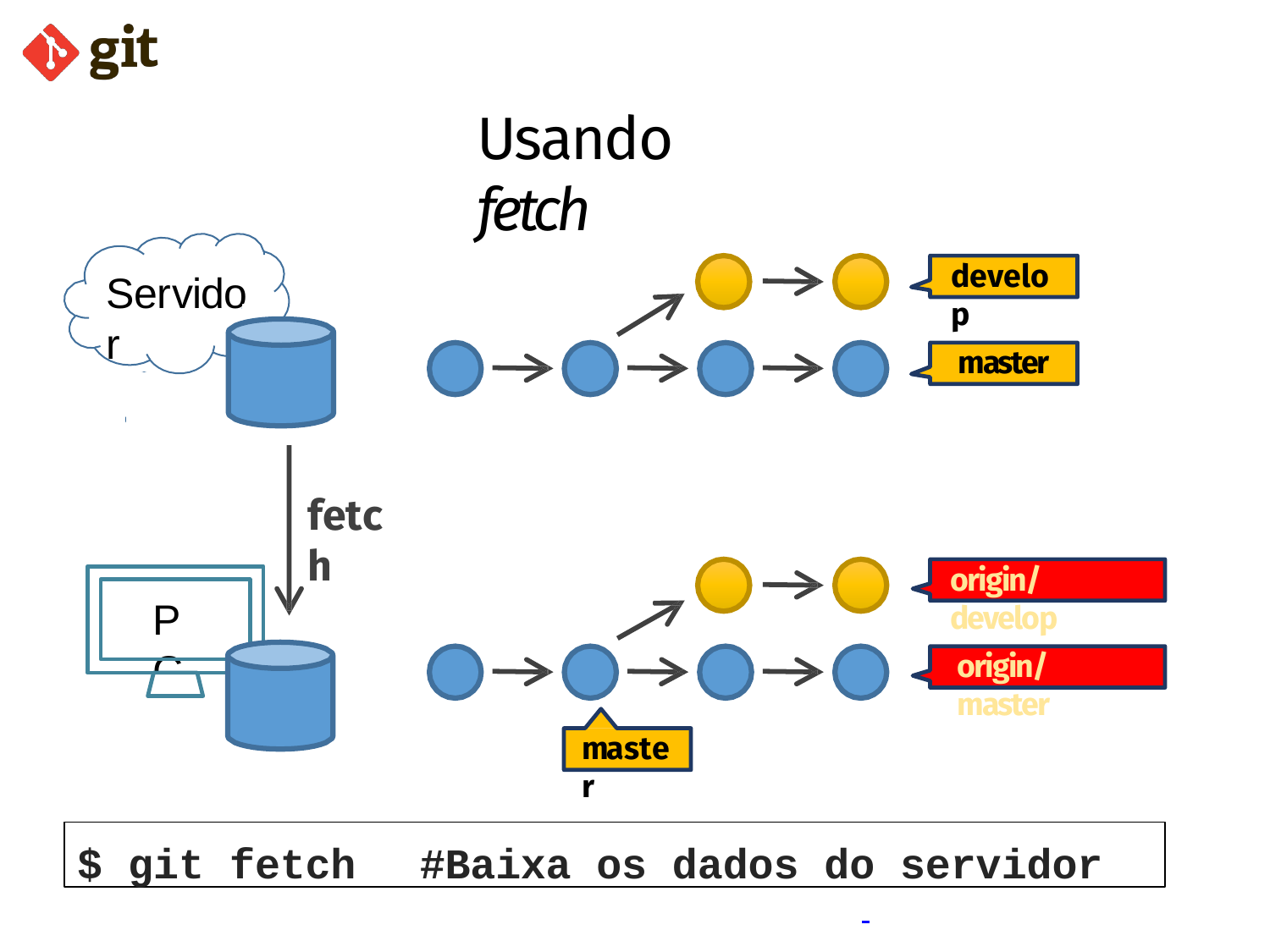

# Usando fetch

develop

Servidor

master

fetch
origin/develop

PC

origin/master

master

$ git fetch	#Baixa os dados do servidor